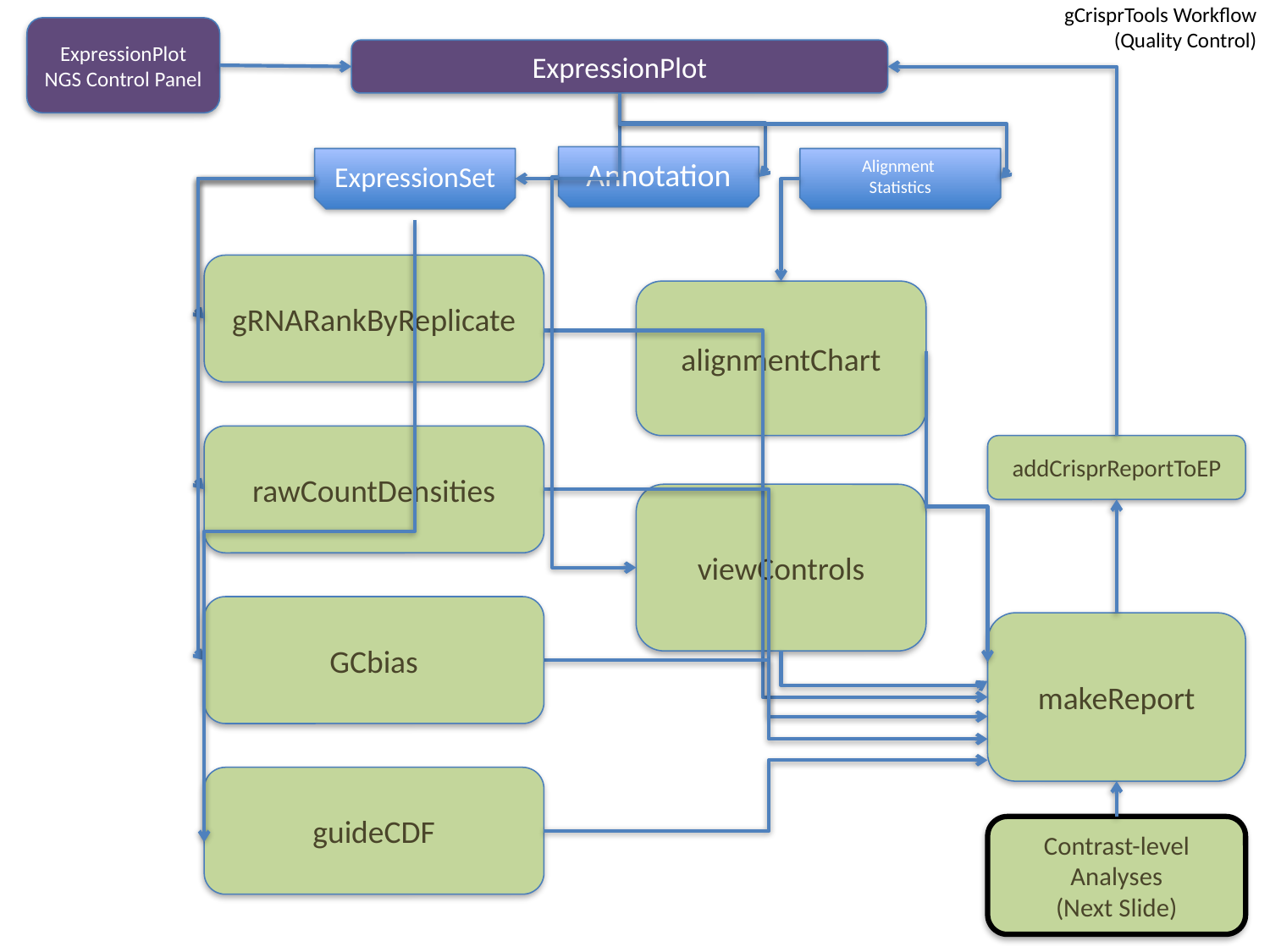

gCrisprTools Workflow (Quality Control)
ExpressionPlot NGS Control Panel
ExpressionPlot
Annotation
ExpressionSet
Alignment
Statistics
gRNARankByReplicate
alignmentChart
rawCountDensities
addCrisprReportToEP
viewControls
GCbias
makeReport
guideCDF
Contrast-level Analyses
(Next Slide)